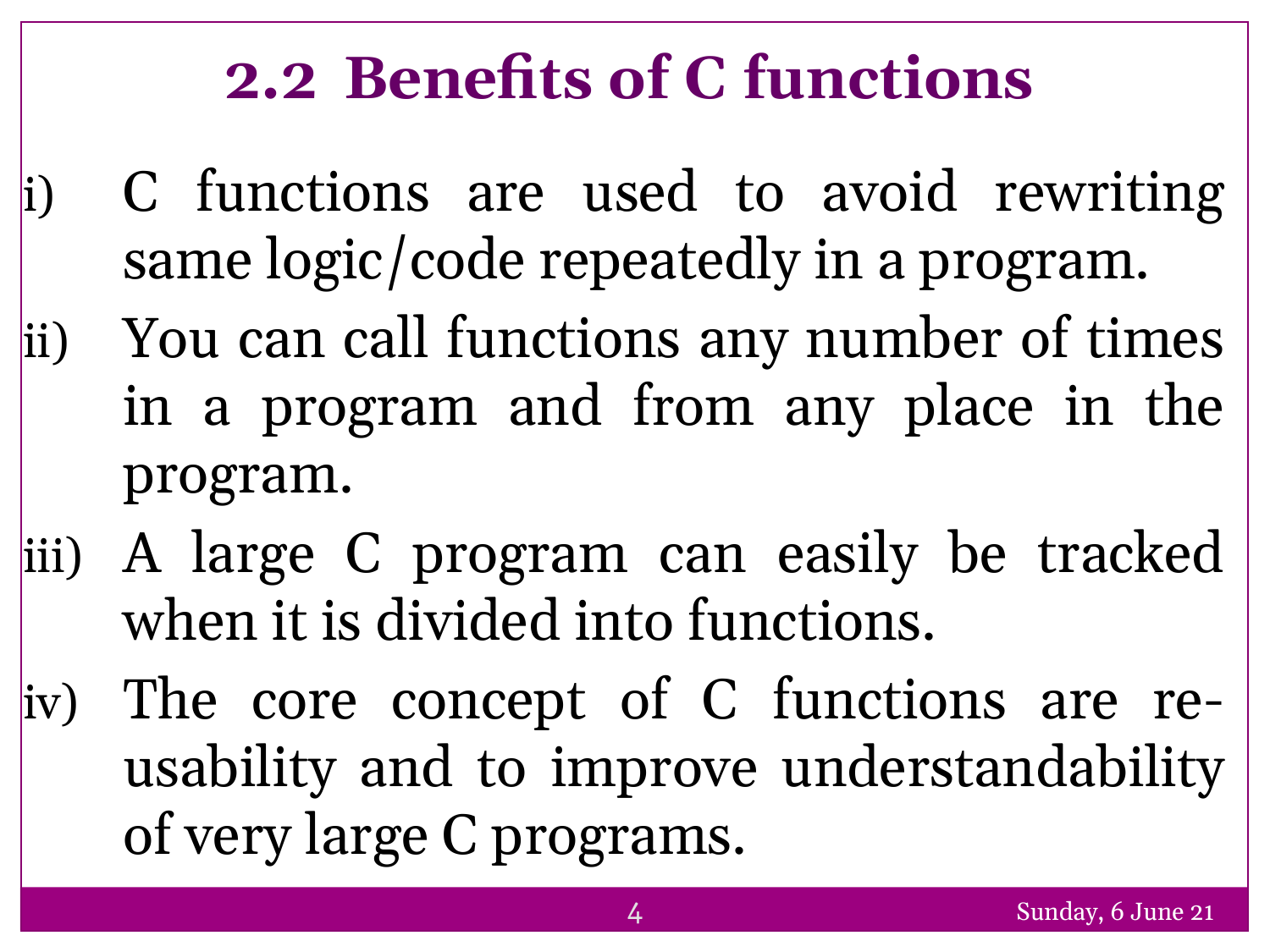

2.2	Benefits of C functions
C functions are used to avoid rewriting same logic/code repeatedly in a program.
You can call functions any number of times in a program and from any place in the program.
A large C program can easily be tracked when it is divided into functions.
The core concept of C functions are re-usability and to improve understandability of very large C programs.
4
Sunday, 6 June 21